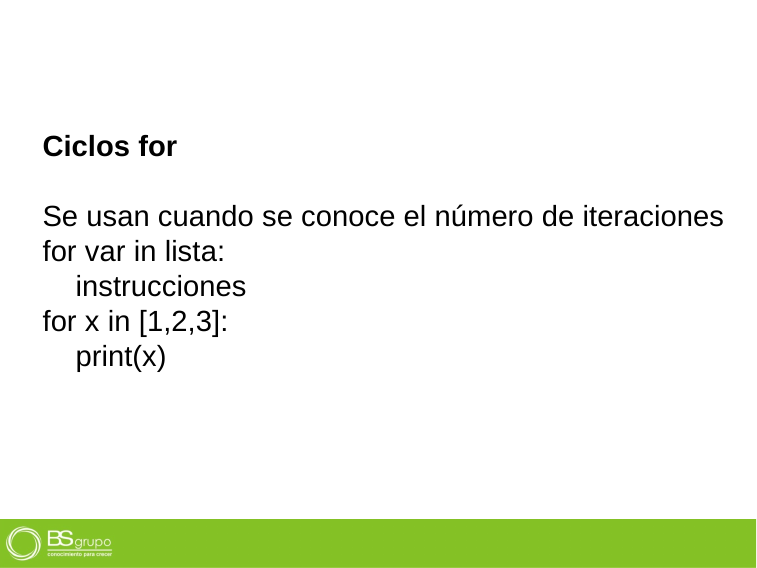

Ciclos for

Se usan cuando se conoce el número de iteraciones
for var in lista:
    instrucciones
for x in [1,2,3]:
    print(x)